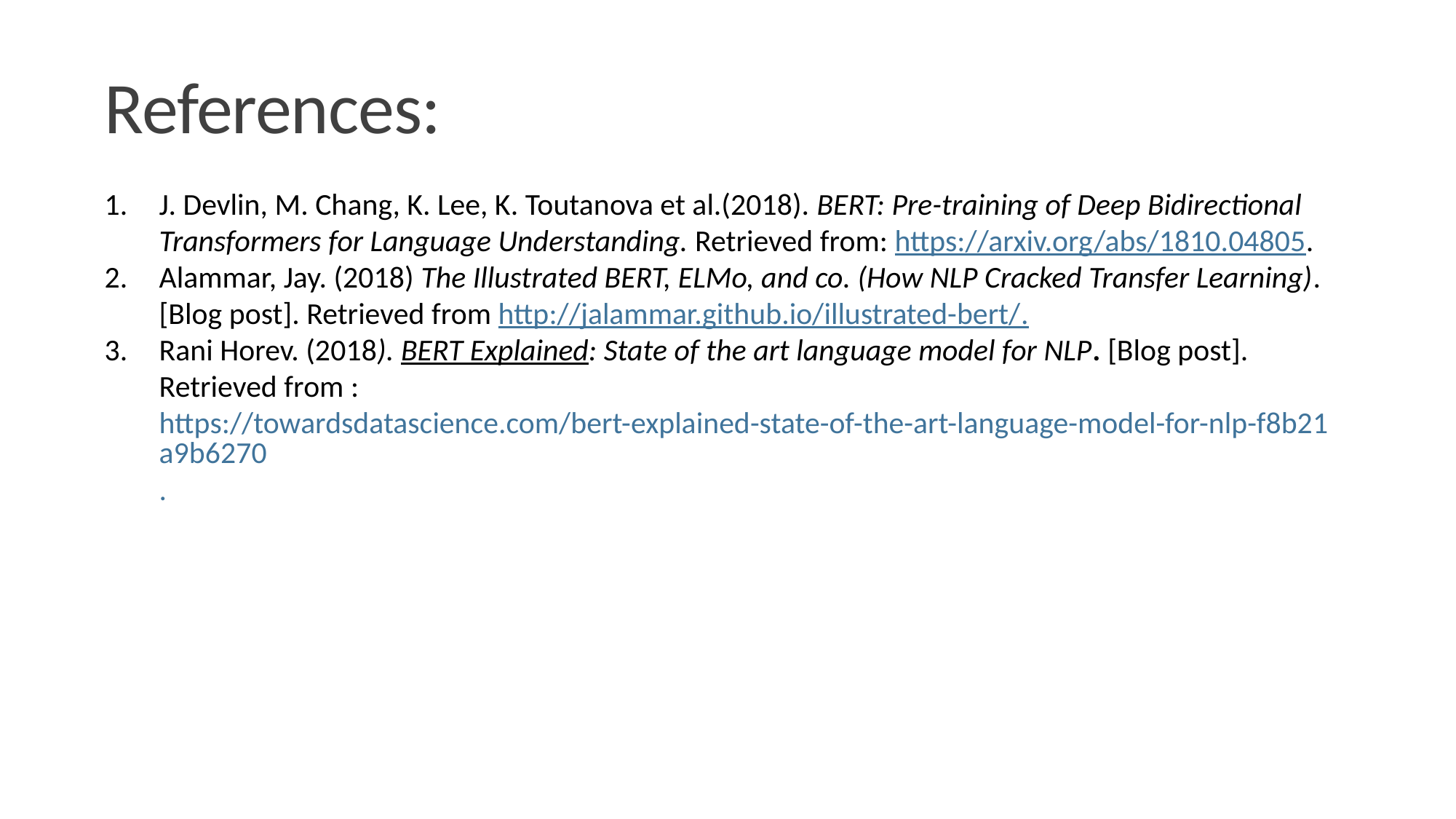

# References:
J. Devlin, M. Chang, K. Lee, K. Toutanova et al.(2018). BERT: Pre-training of Deep Bidirectional Transformers for Language Understanding. Retrieved from: https://arxiv.org/abs/1810.04805.
Alammar, Jay. (2018) The Illustrated BERT, ELMo, and co. (How NLP Cracked Transfer Learning). [Blog post]. Retrieved from http://jalammar.github.io/illustrated-bert/.
Rani Horev. (2018). BERT Explained: State of the art language model for NLP. [Blog post]. Retrieved from : https://towardsdatascience.com/bert-explained-state-of-the-art-language-model-for-nlp-f8b21a9b6270.